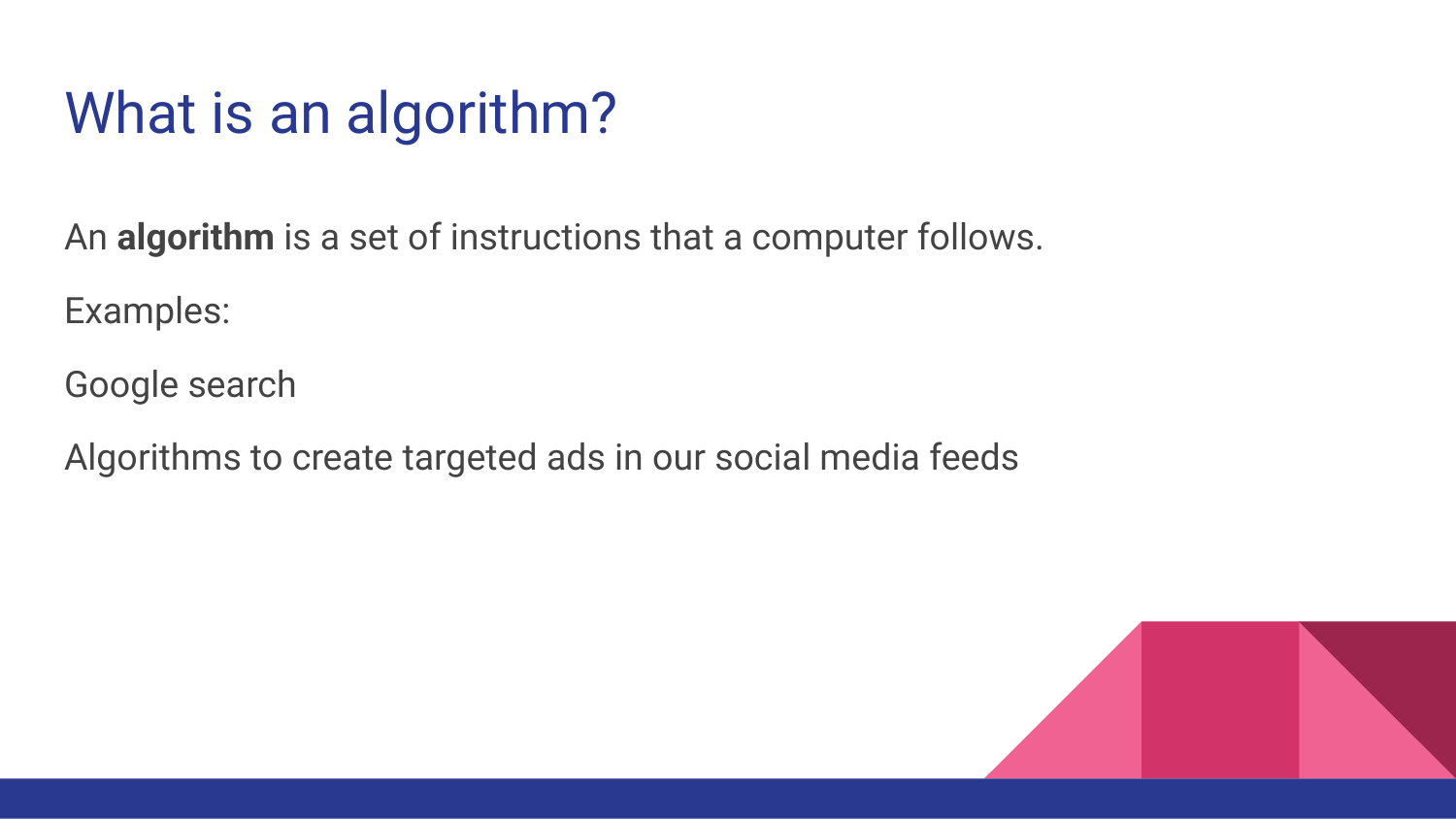

# What is an algorithm?
An algorithm is a set of instructions that a computer follows.
Examples:
Google search
Algorithms to create targeted ads in our social media feeds